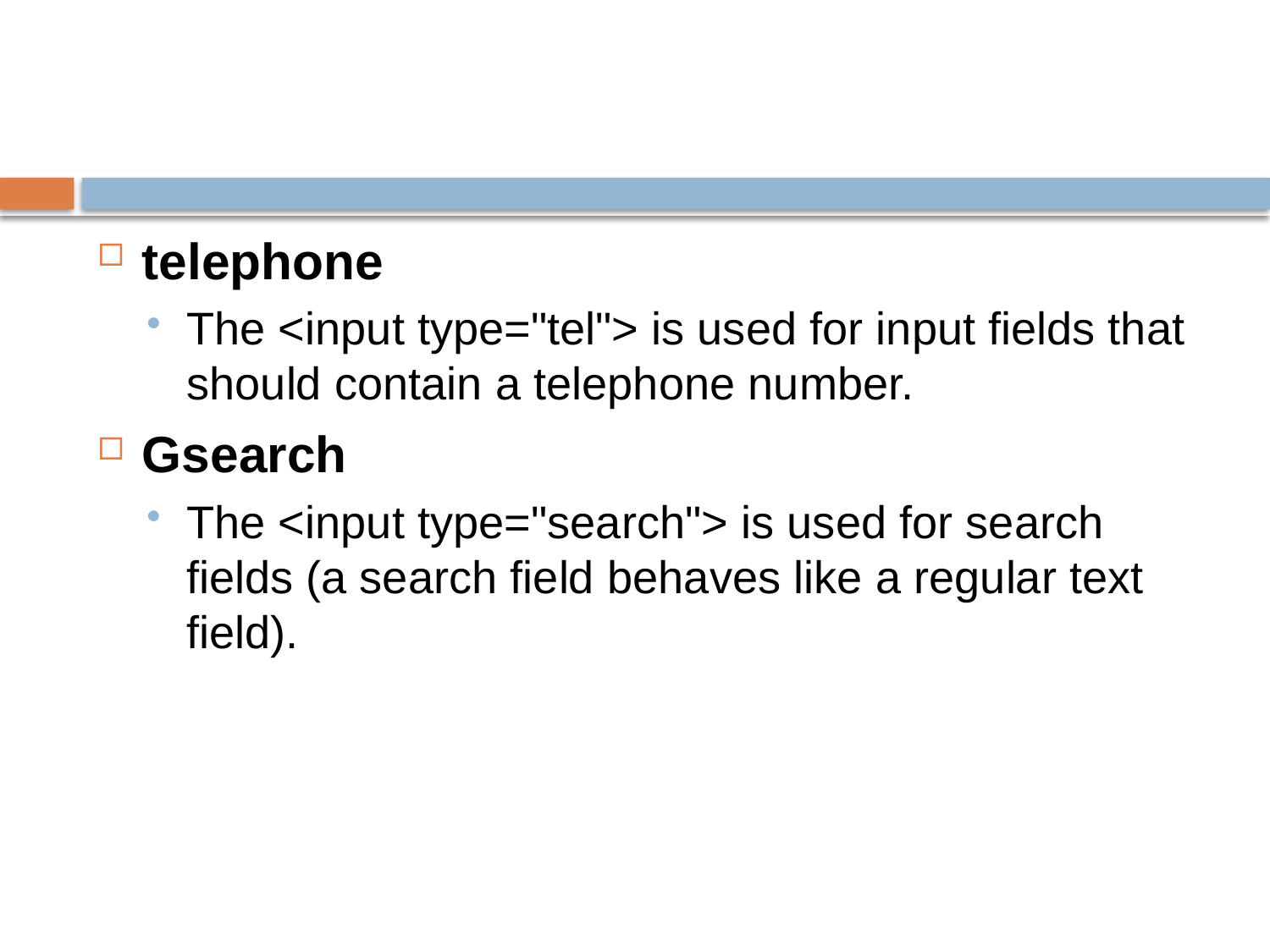

telephone
The <input type="tel"> is used for input fields that should contain a telephone number.
Gsearch
The <input type="search"> is used for search fields (a search field behaves like a regular text field).